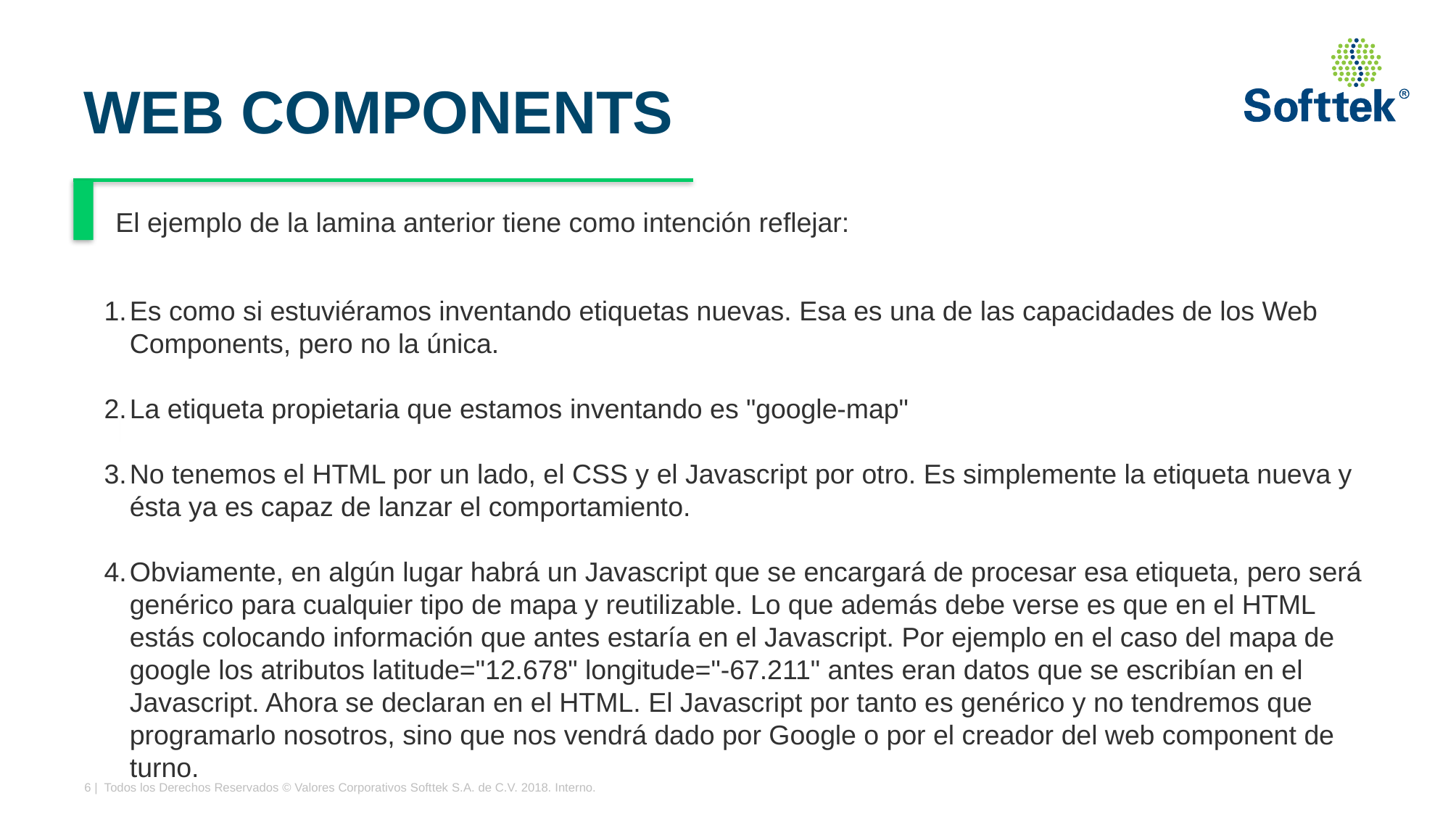

# WEB COMPONENTS

El ejemplo de la lamina anterior tiene como intención reflejar:
Es como si estuviéramos inventando etiquetas nuevas. Esa es una de las capacidades de los Web Components, pero no la única.

La etiqueta propietaria que estamos inventando es "google-map"

No tenemos el HTML por un lado, el CSS y el Javascript por otro. Es simplemente la etiqueta nueva y ésta ya es capaz de lanzar el comportamiento.

Obviamente, en algún lugar habrá un Javascript que se encargará de procesar esa etiqueta, pero será genérico para cualquier tipo de mapa y reutilizable. Lo que además debe verse es que en el HTML estás colocando información que antes estaría en el Javascript. Por ejemplo en el caso del mapa de google los atributos latitude="12.678" longitude="-67.211" antes eran datos que se escribían en el Javascript. Ahora se declaran en el HTML. El Javascript por tanto es genérico y no tendremos que programarlo nosotros, sino que nos vendrá dado por Google o por el creador del web component de turno.